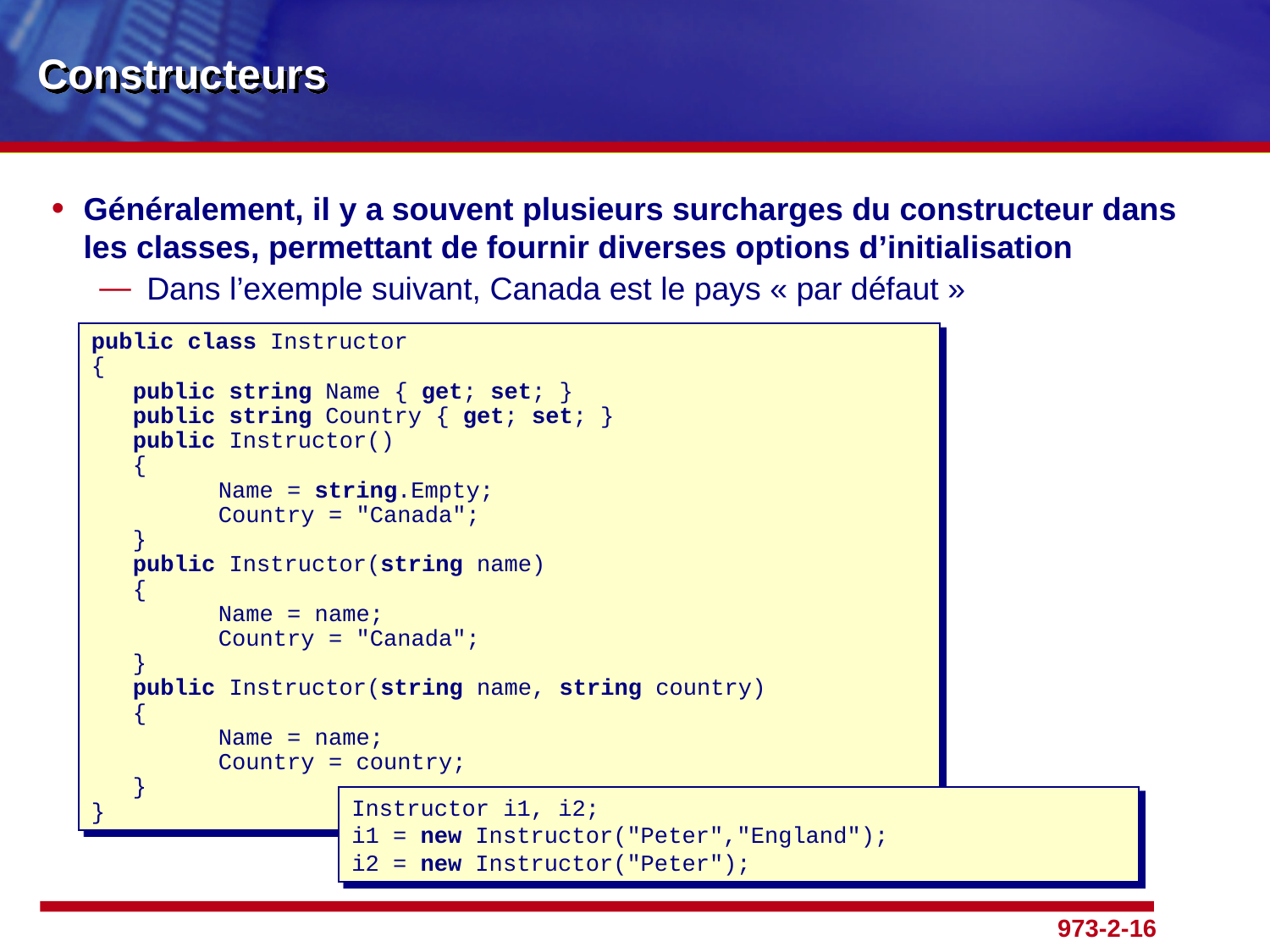

# Constructeurs
Généralement, il y a souvent plusieurs surcharges du constructeur dans les classes, permettant de fournir diverses options d’initialisation
Dans l’exemple suivant, Canada est le pays « par défaut »
public class Instructor
{
   public string Name { get; set; }
   public string Country { get; set; }
   public Instructor()
   {
	Name = string.Empty;
	Country = "Canada";
   }
   public Instructor(string name)
   {
	Name = name;
	Country = "Canada";
   }
   public Instructor(string name, string country)
   {
	Name = name;
	Country = country;
   }
}
Instructor i1, i2;
i1 = new Instructor("Peter","England");
i2 = new Instructor("Peter");